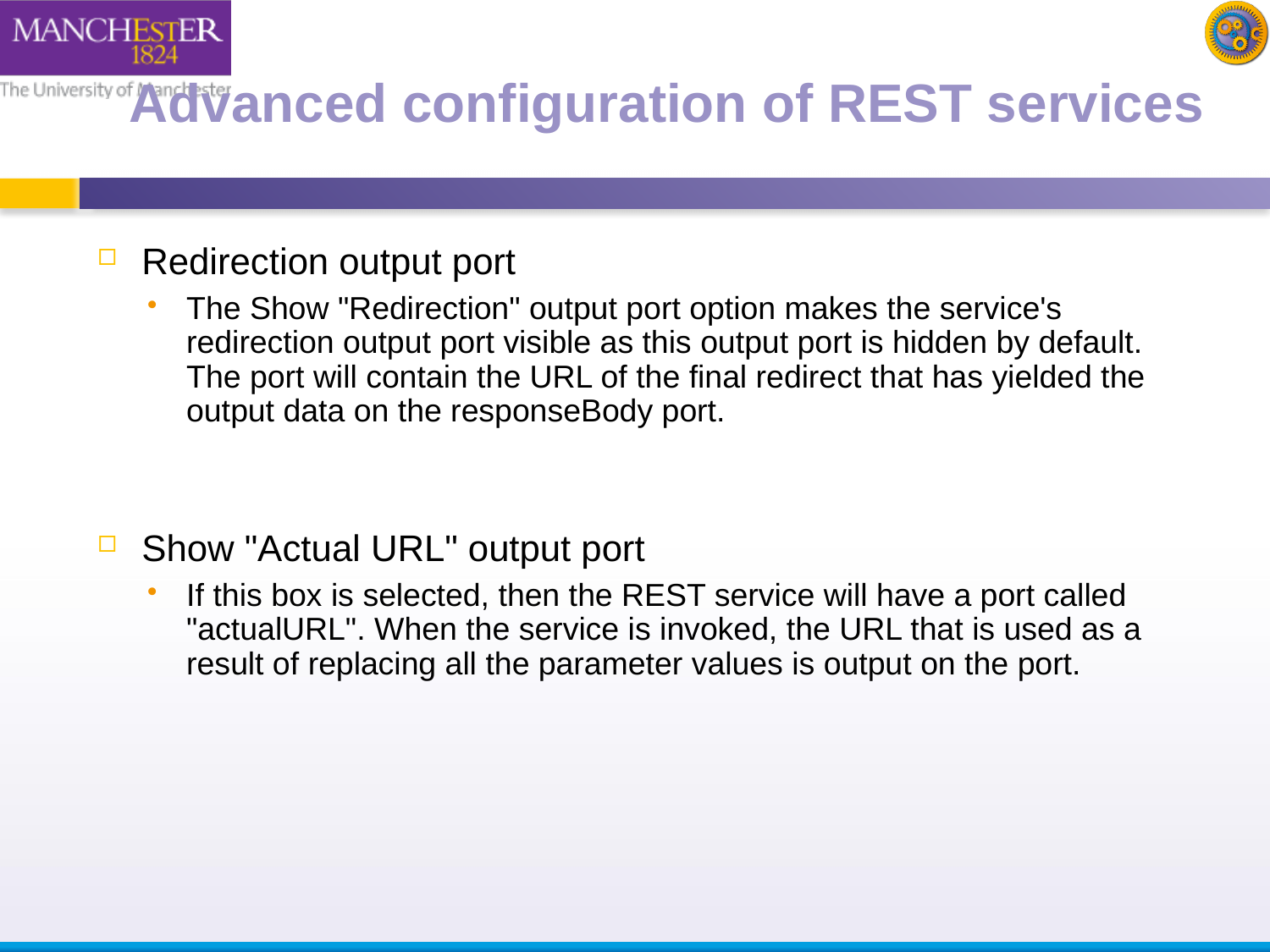

# Advanced configuration of REST services
Redirection output port
The Show "Redirection" output port option makes the service's redirection output port visible as this output port is hidden by default. The port will contain the URL of the final redirect that has yielded the output data on the responseBody port.

Show "Actual URL" output port
If this box is selected, then the REST service will have a port called "actualURL". When the service is invoked, the URL that is used as a result of replacing all the parameter values is output on the port.